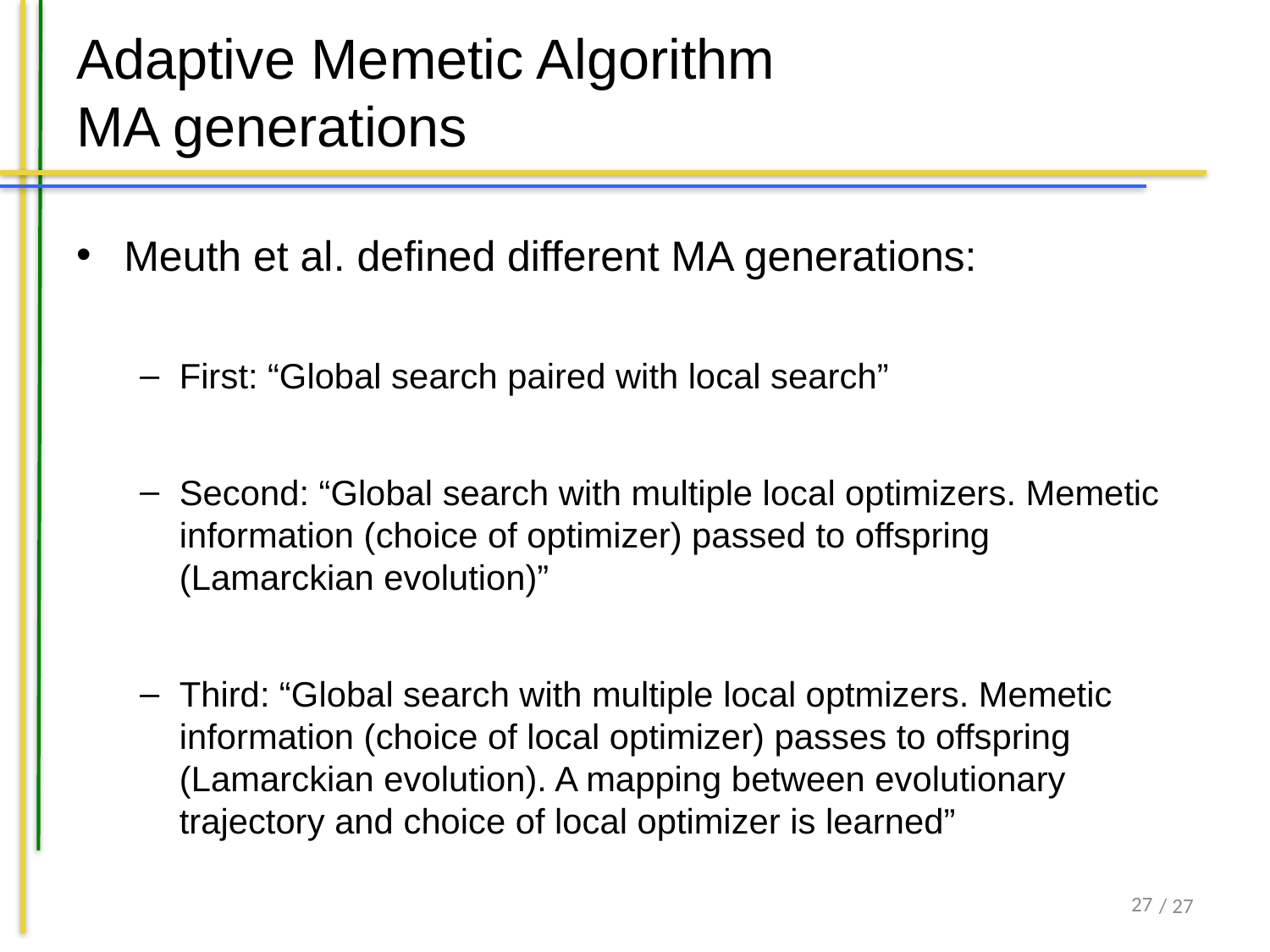

# Adaptive Memetic Algorithm MA generations
Meuth et al. defined different MA generations:

First: “Global search paired with local search”

Second: “Global search with multiple local optimizers. Memetic information (choice of optimizer) passed to offspring (Lamarckian evolution)”

Third: “Global search with multiple local optmizers. Memetic information (choice of local optimizer) passes to offspring (Lamarckian evolution). A mapping between evolutionary trajectory and choice of local optimizer is learned”
27